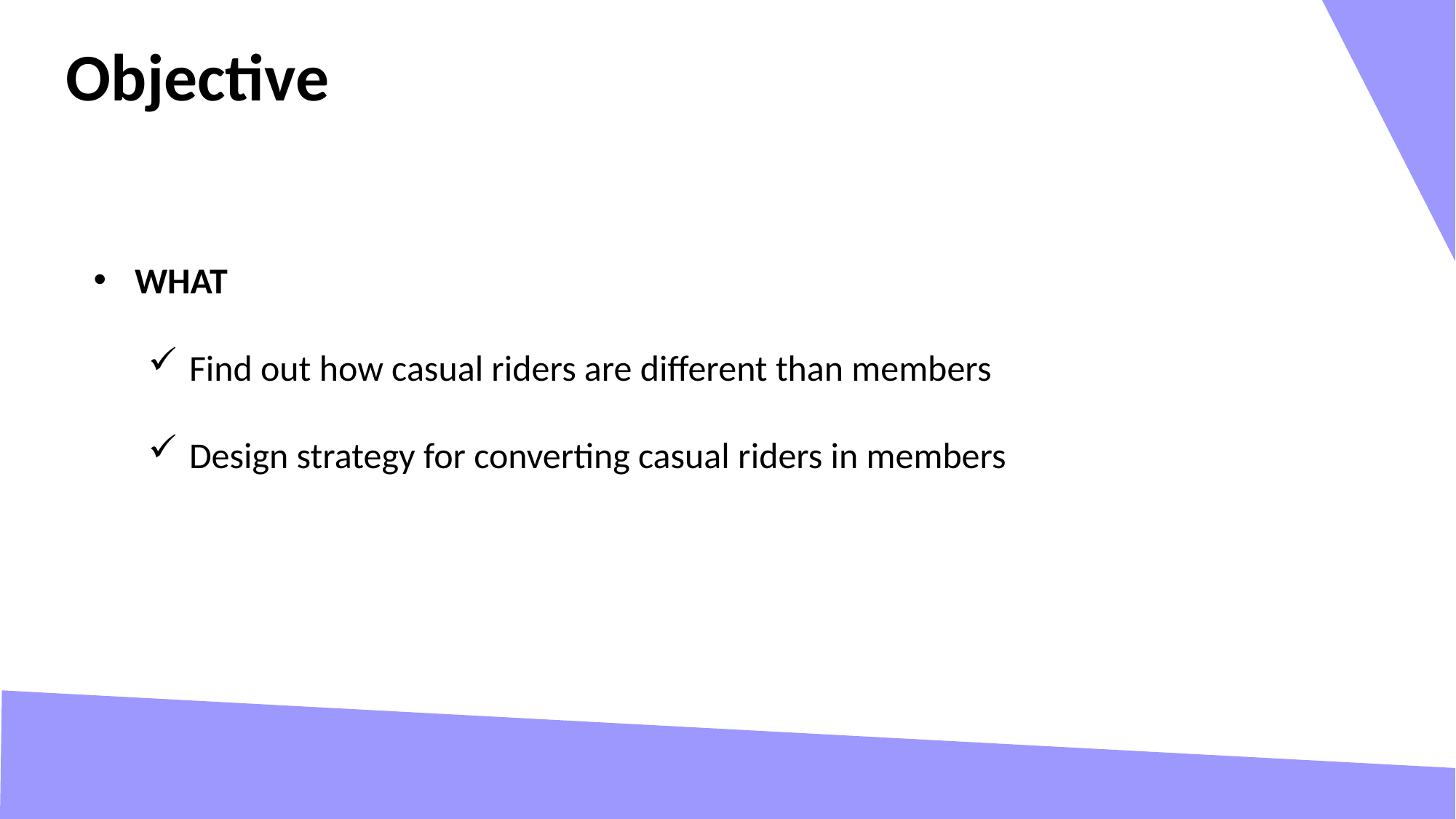

Objective
WHAT

Find out how casual riders are different than members

Design strategy for converting casual riders in members